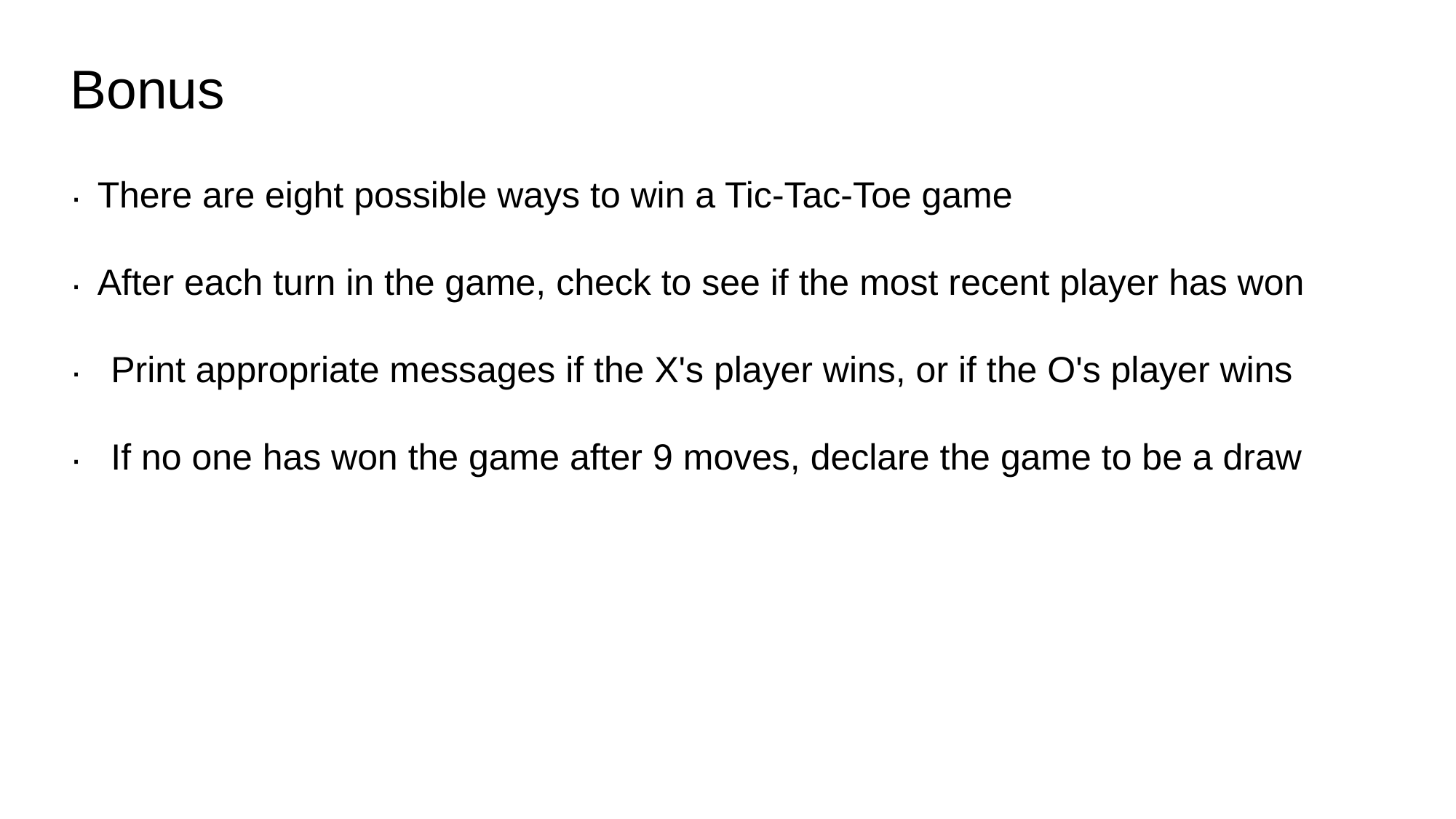

# Bonus
There are eight possible ways to win a Tic-Tac-Toe game

After each turn in the game, check to see if the most recent player has won

Print appropriate messages if the X's player wins, or if the O's player wins

If no one has won the game after 9 moves, declare the game to be a draw